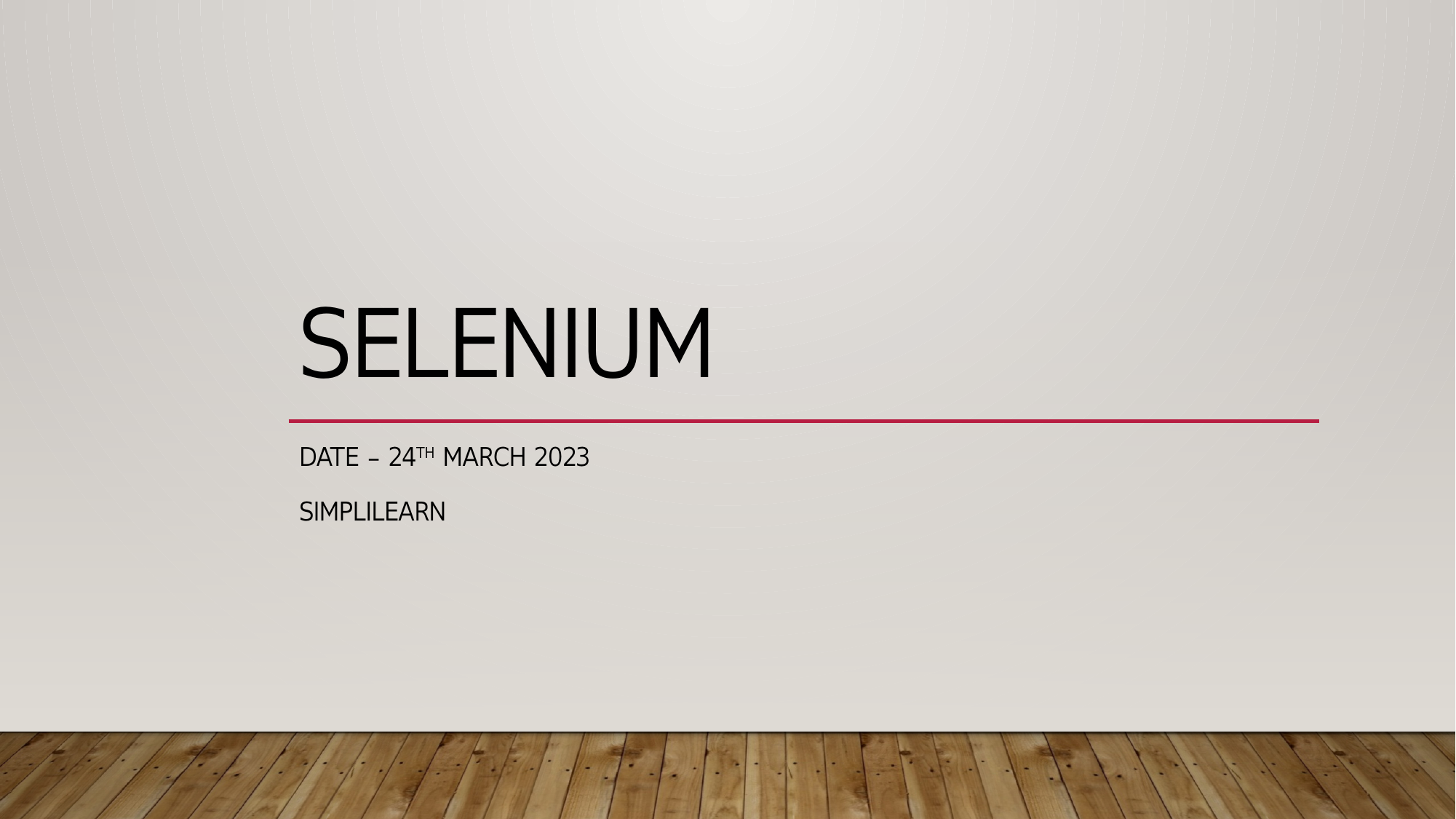

# Selenium
Date – 24th March 2023
SIMPLILEARN